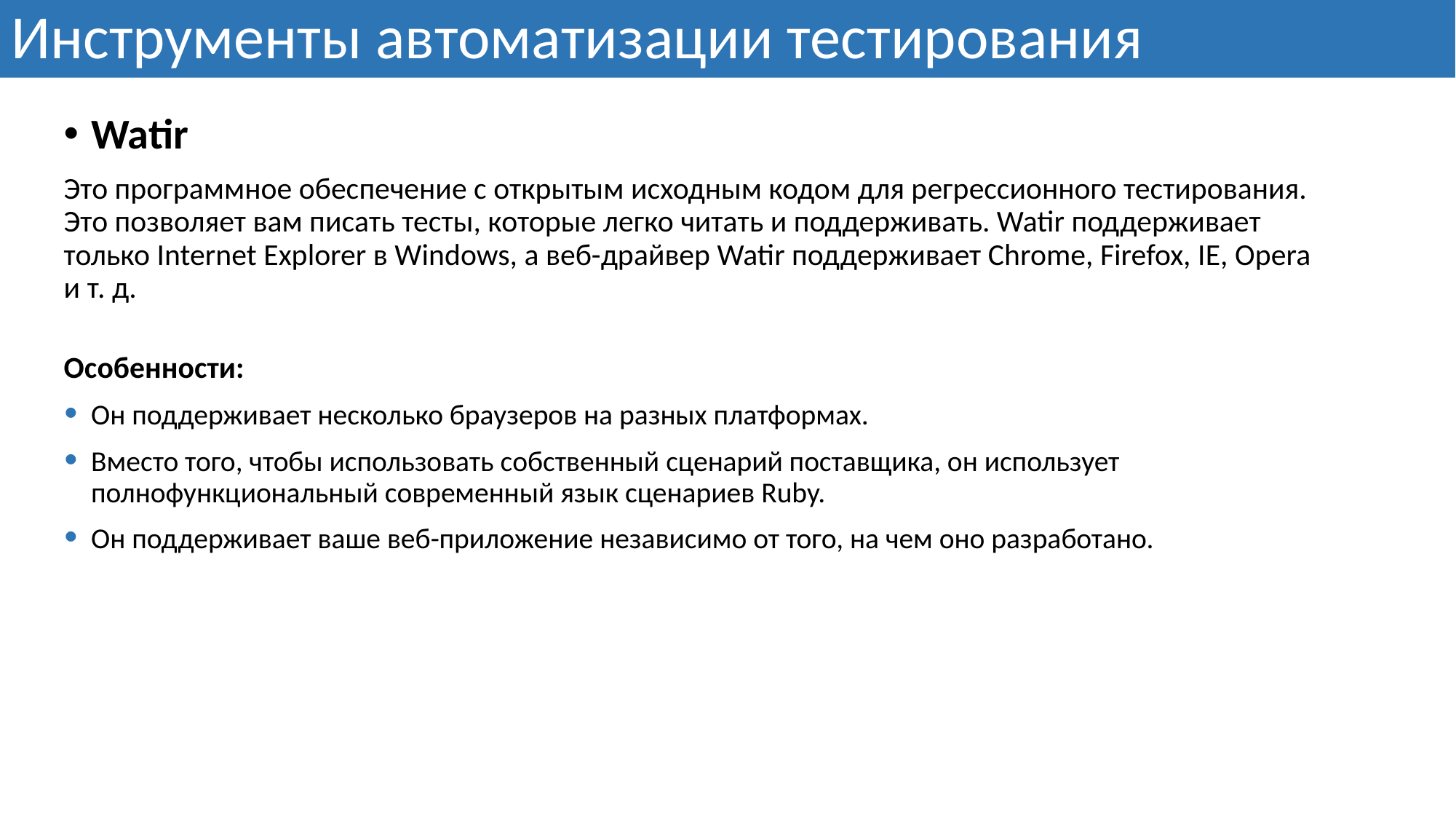

# Инструменты автоматизации тестирования
Watir
Это программное обеспечение с открытым исходным кодом для регрессионного тестирования. Это позволяет вам писать тесты, которые легко читать и поддерживать. Watir поддерживает только Internet Explorer в Windows, а веб-драйвер Watir поддерживает Chrome, Firefox, IE, Opera и т. д.
Особенности:
Он поддерживает несколько браузеров на разных платформах.
Вместо того, чтобы использовать собственный сценарий поставщика, он использует полнофункциональный современный язык сценариев Ruby.
Он поддерживает ваше веб-приложение независимо от того, на чем оно разработано.